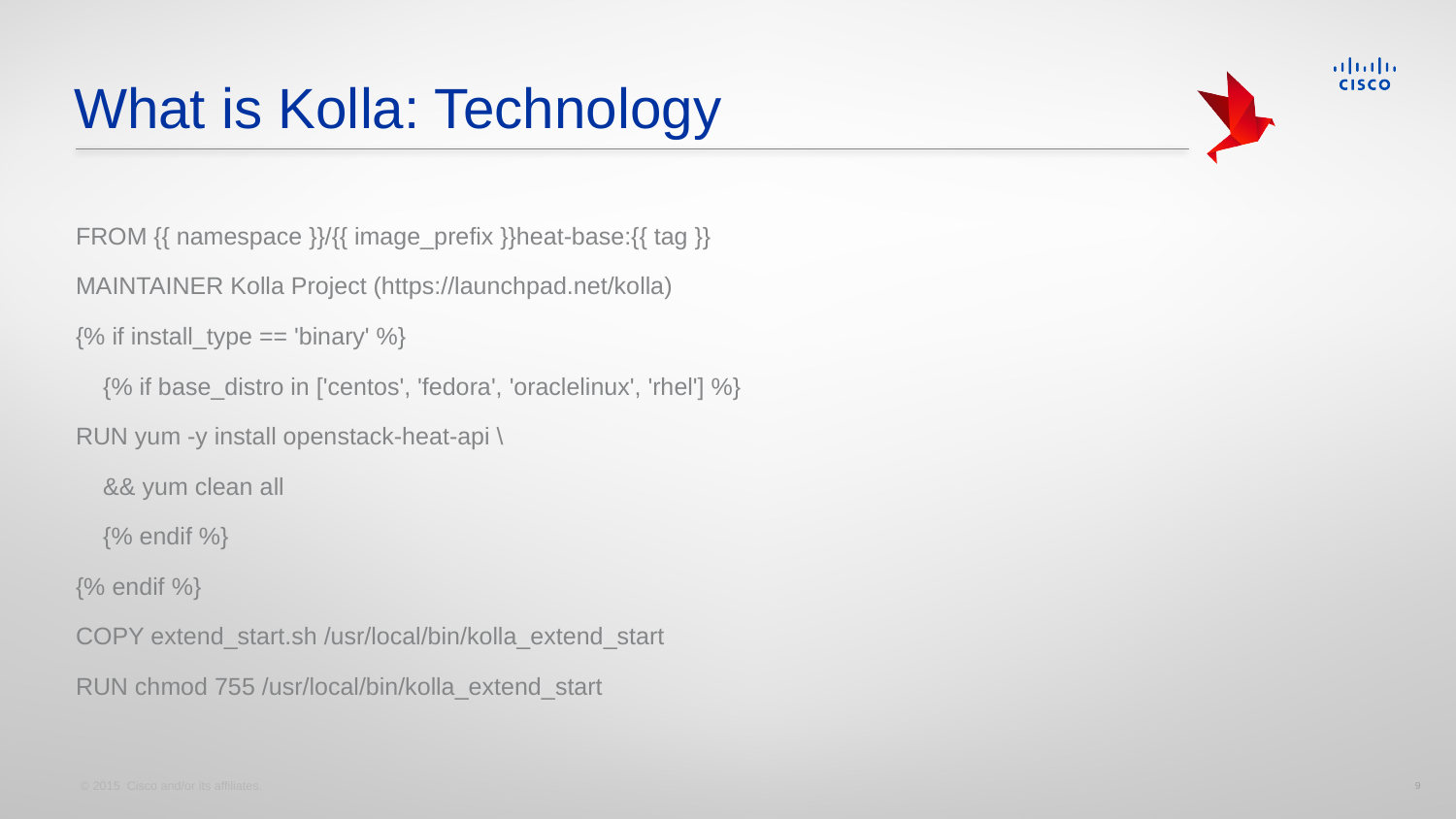

# What is Kolla: Technology
FROM {{ namespace }}/{{ image_prefix }}heat-base:{{ tag }}
MAINTAINER Kolla Project (https://launchpad.net/kolla)
{% if install_type == 'binary' %}
    {% if base_distro in ['centos', 'fedora', 'oraclelinux', 'rhel'] %}
RUN yum -y install openstack-heat-api \
    && yum clean all
    {% endif %}
{% endif %}
COPY extend_start.sh /usr/local/bin/kolla_extend_start
RUN chmod 755 /usr/local/bin/kolla_extend_start